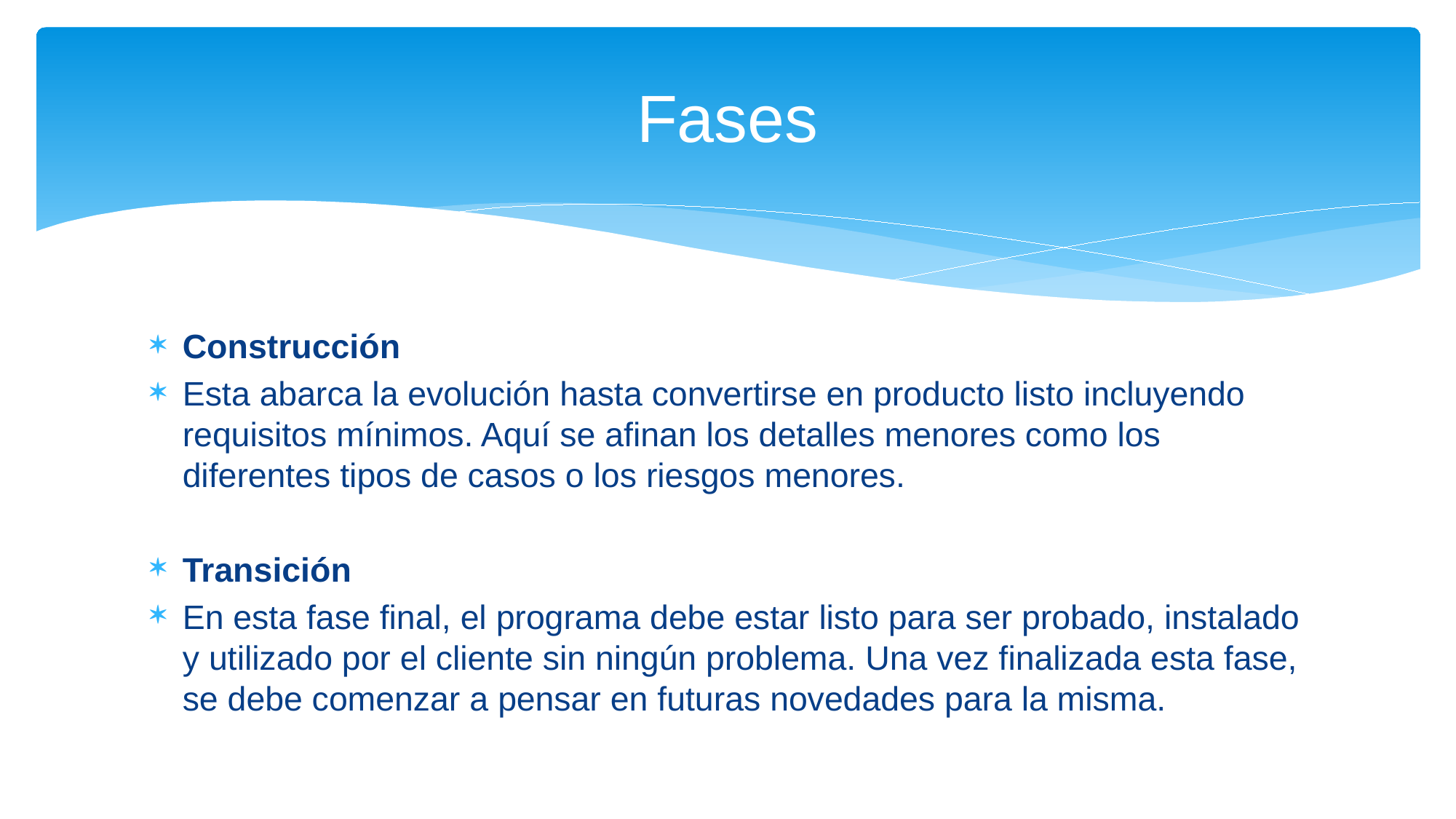

# Fases
Construcción
Esta abarca la evolución hasta convertirse en producto listo incluyendo requisitos mínimos. Aquí se afinan los detalles menores como los diferentes tipos de casos o los riesgos menores.

Transición
En esta fase final, el programa debe estar listo para ser probado, instalado y utilizado por el cliente sin ningún problema. Una vez finalizada esta fase, se debe comenzar a pensar en futuras novedades para la misma.